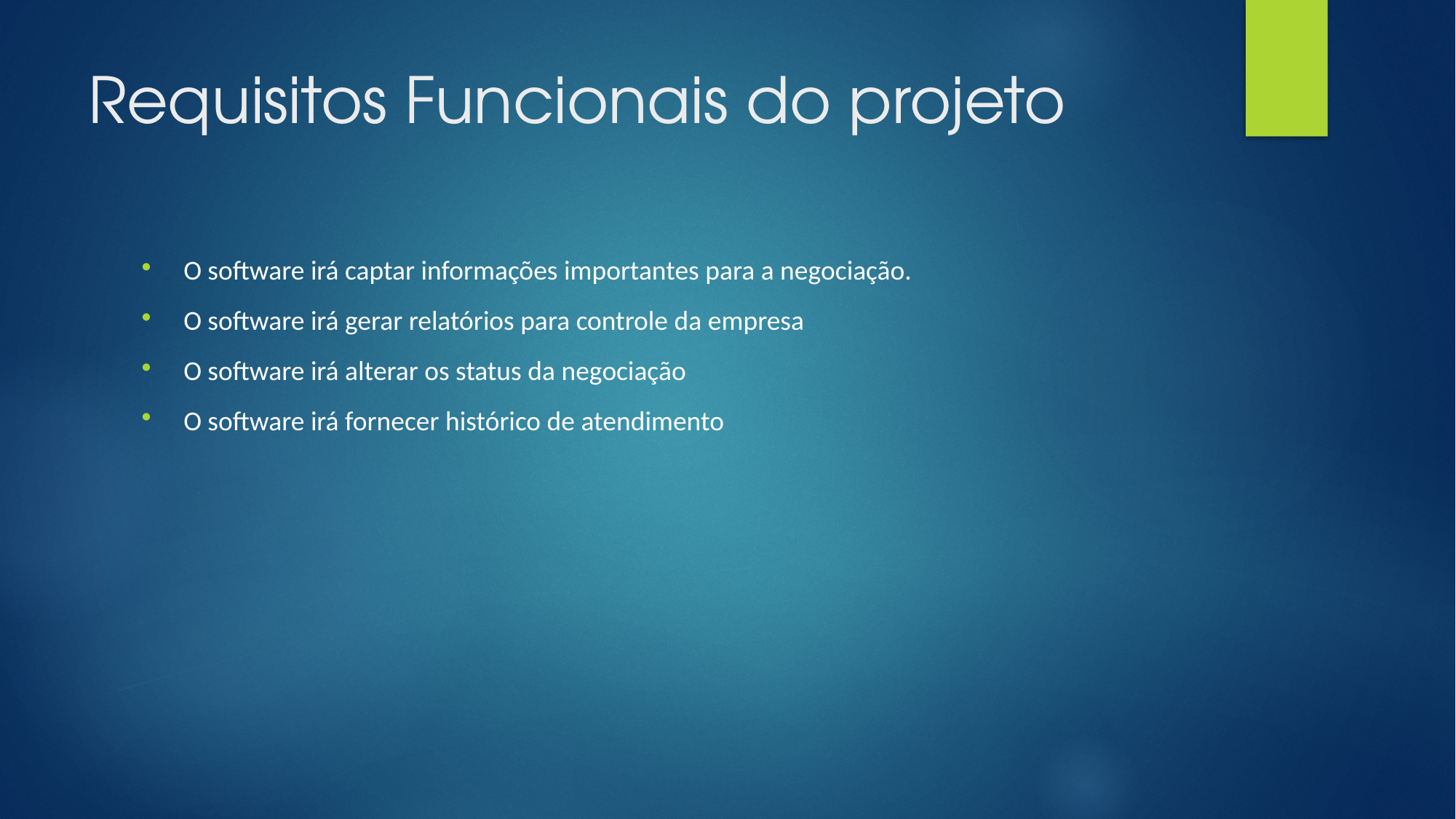

# Requisitos Funcionais do projeto
O software irá captar informações importantes para a negociação.
O software irá gerar relatórios para controle da empresa
O software irá alterar os status da negociação
O software irá fornecer histórico de atendimento